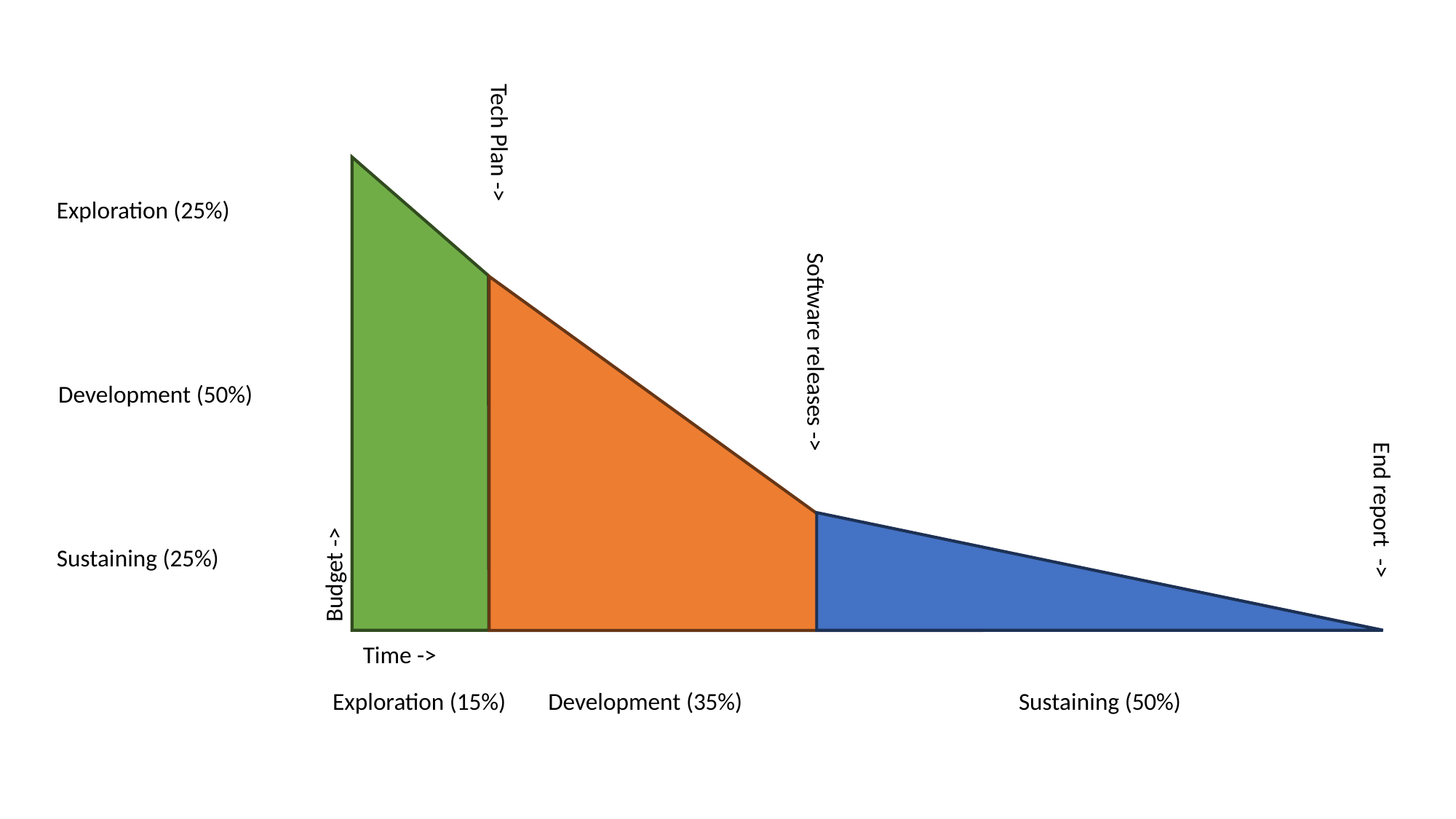

Tech Plan ->

Exploration (25%)

Software releases ->
Development (50%)
End report  ->

Sustaining (25%)
Budget ->
Time ->
Exploration (15%)
Development (35%)
Sustaining (50%)